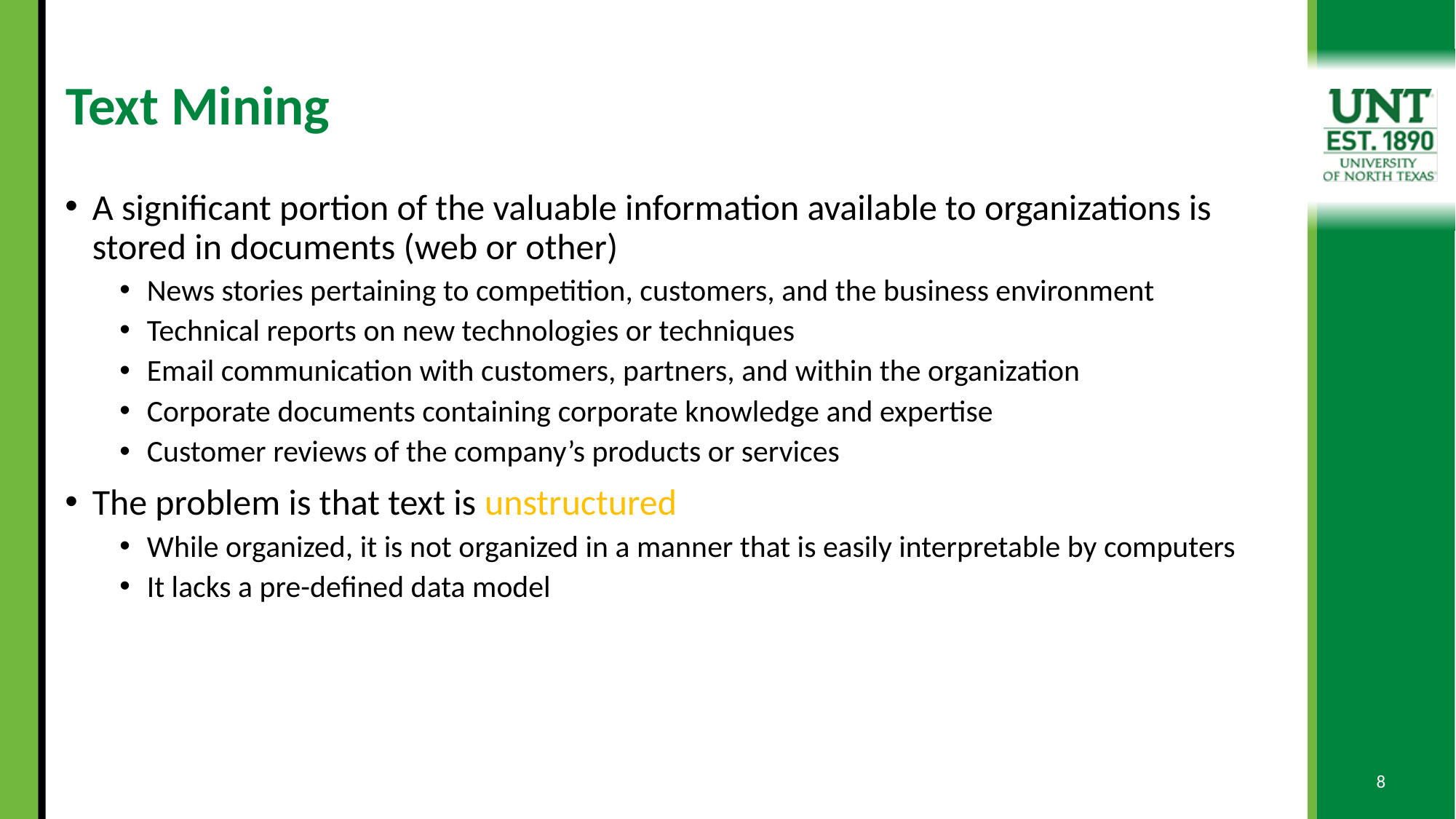

# Text Mining
A significant portion of the valuable information available to organizations is stored in documents (web or other)
News stories pertaining to competition, customers, and the business environment
Technical reports on new technologies or techniques
Email communication with customers, partners, and within the organization
Corporate documents containing corporate knowledge and expertise
Customer reviews of the company’s products or services
The problem is that text is unstructured
While organized, it is not organized in a manner that is easily interpretable by computers
It lacks a pre-defined data model
8